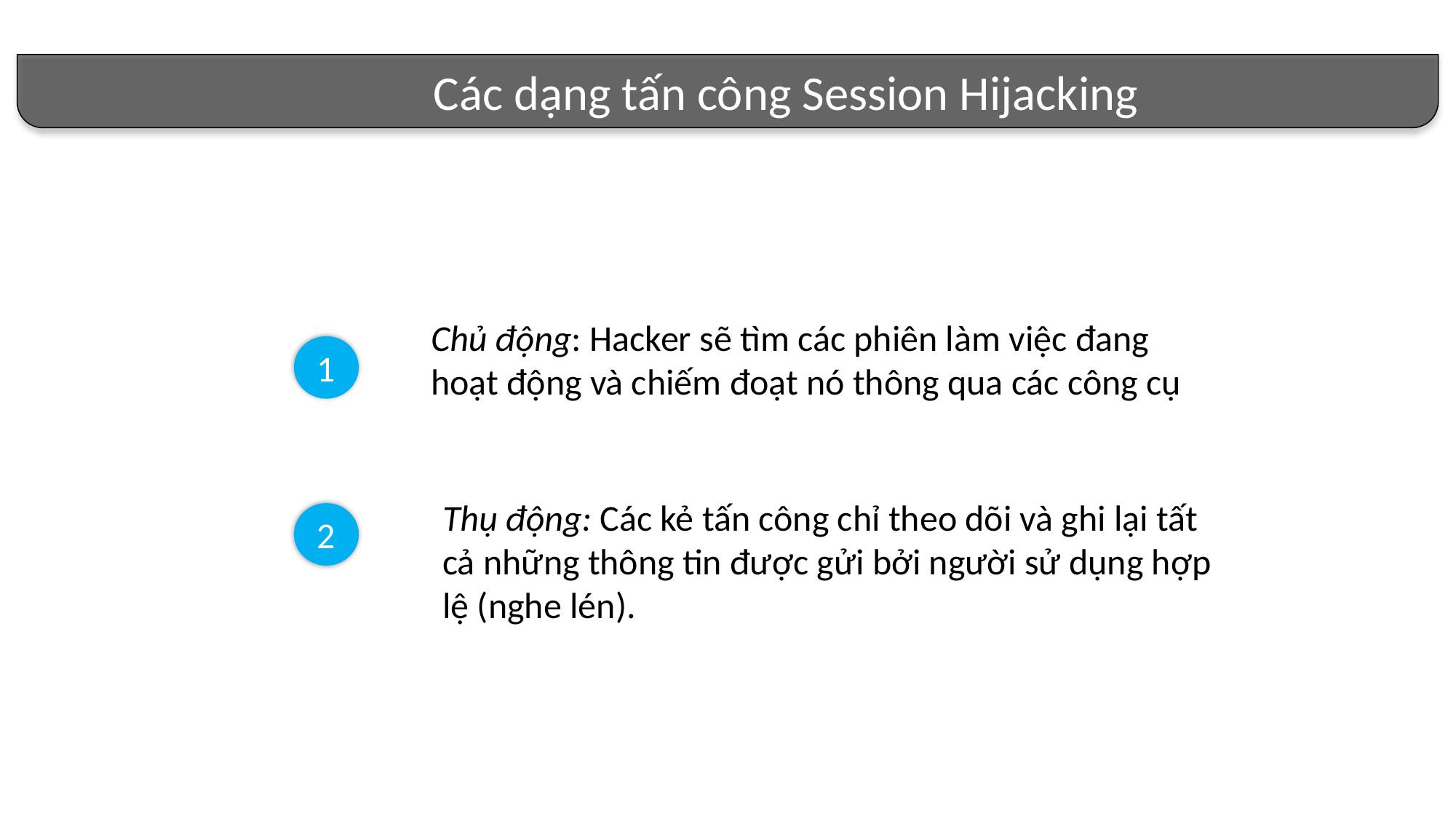

Các dạng tấn công Session Hijacking

Chủ động: Hacker sẽ tìm các phiên làm việc đang hoạt động và chiếm đoạt nó thông qua các công cụ

1
Thụ động: Các kẻ tấn công chỉ theo dõi và ghi lại tất cả những thông tin được gửi bởi người sử dụng hợp lệ (nghe lén).

2